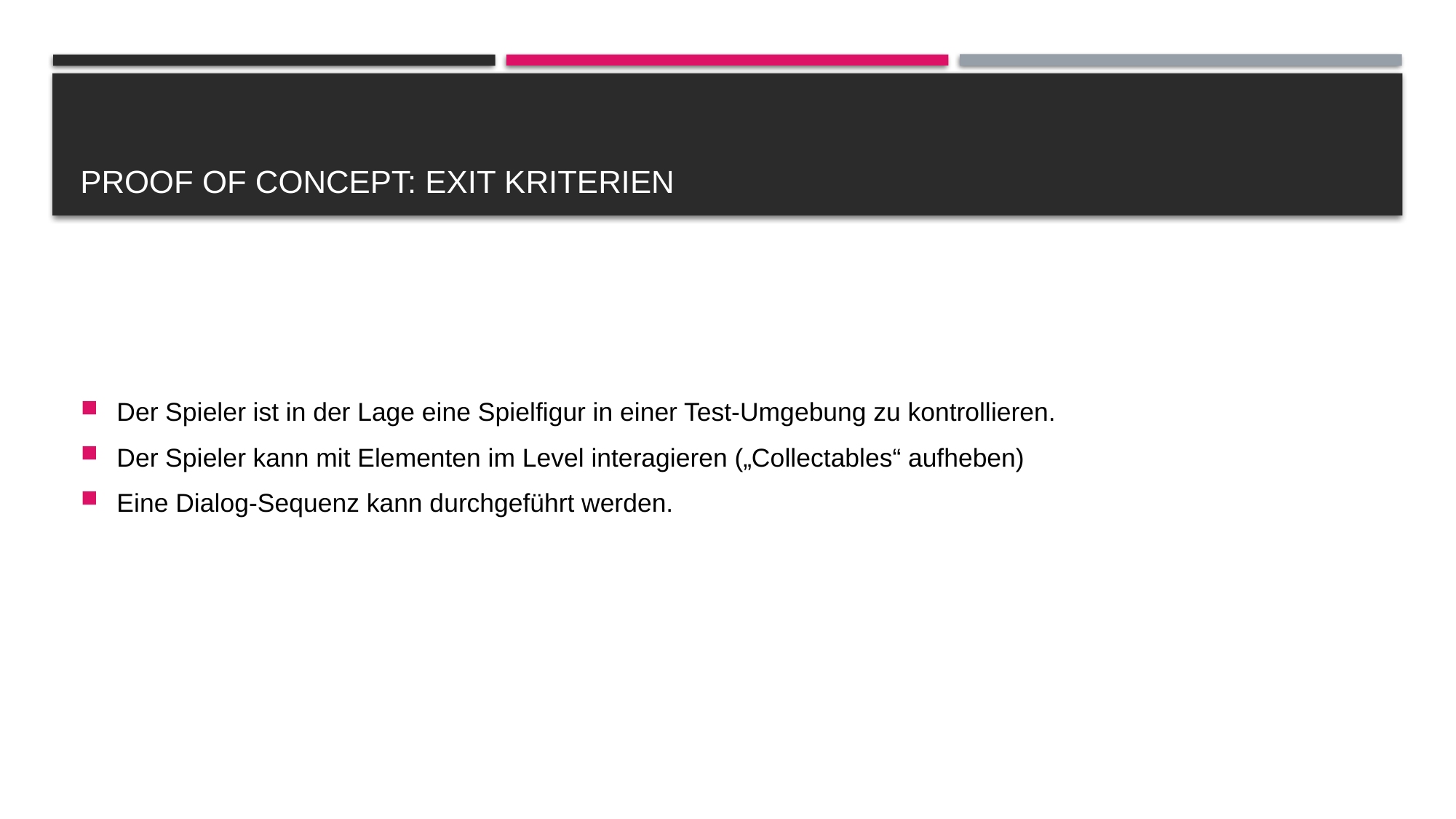

# Proof of Concept: Exit Kriterien
Der Spieler ist in der Lage eine Spielfigur in einer Test-Umgebung zu kontrollieren.
Der Spieler kann mit Elementen im Level interagieren („Collectables“ aufheben)
Eine Dialog-Sequenz kann durchgeführt werden.